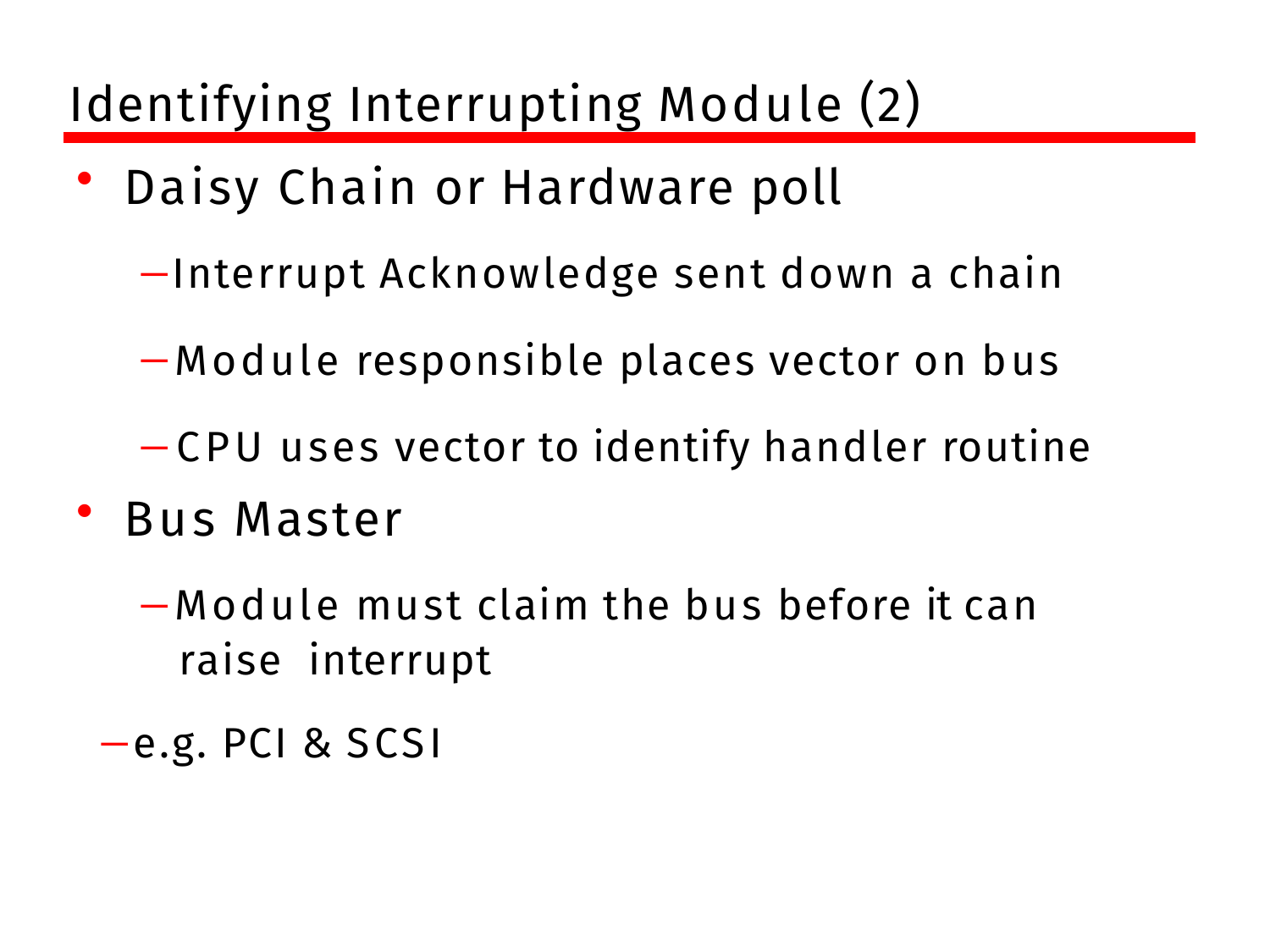

# Identifying Interrupting Module (2)
Daisy Chain or Hardware poll
—Interrupt Acknowledge sent down a chain
—Module responsible places vector on bus
—CPU uses vector to identify handler routine
Bus Master
—Module must claim the bus before it can raise  interrupt
—e.g. PCI & SCSI